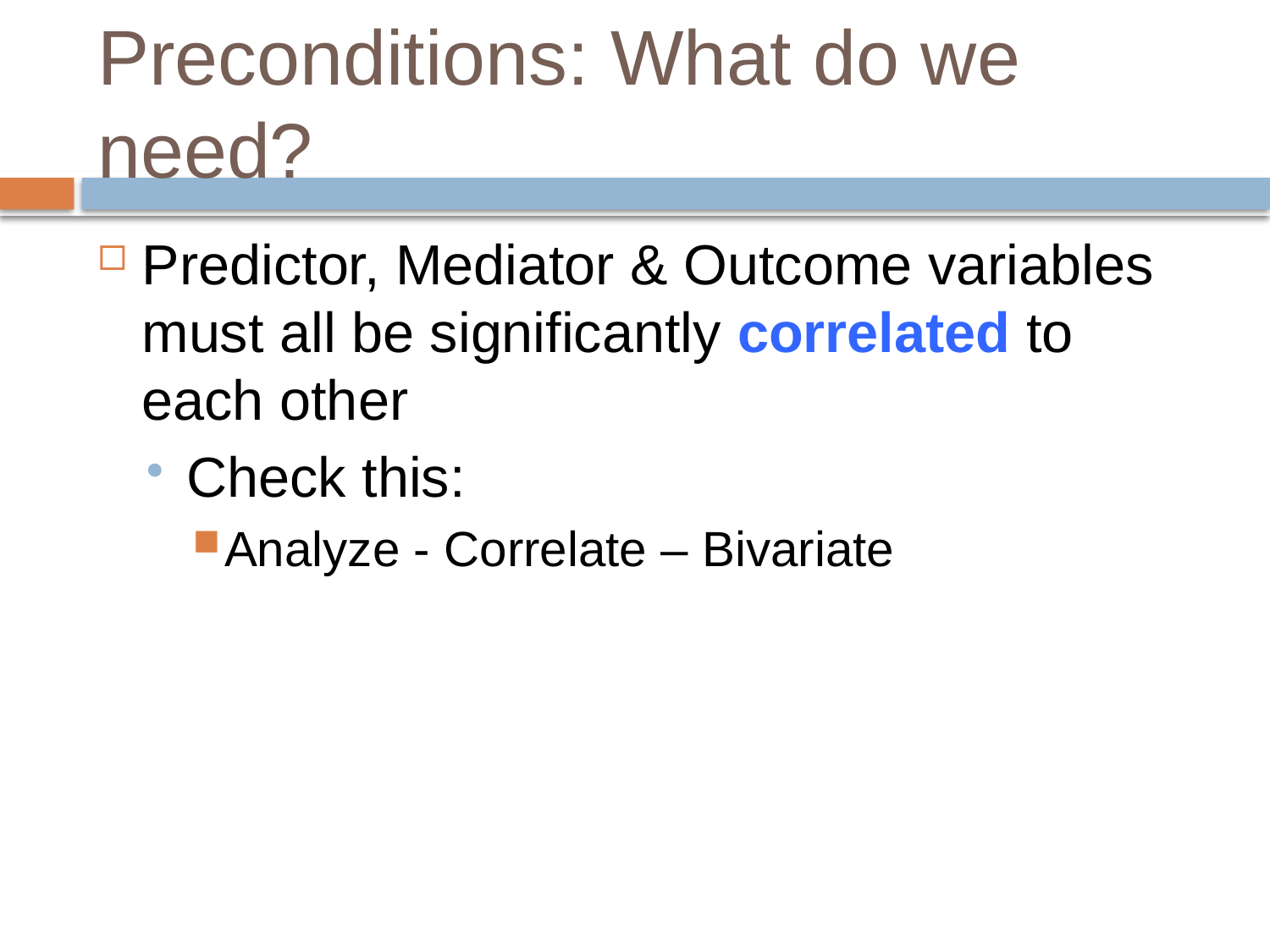

# Preconditions: What do we need?
Predictor, Mediator & Outcome variables must all be significantly correlated to each other
Check this:
Analyze - Correlate – Bivariate